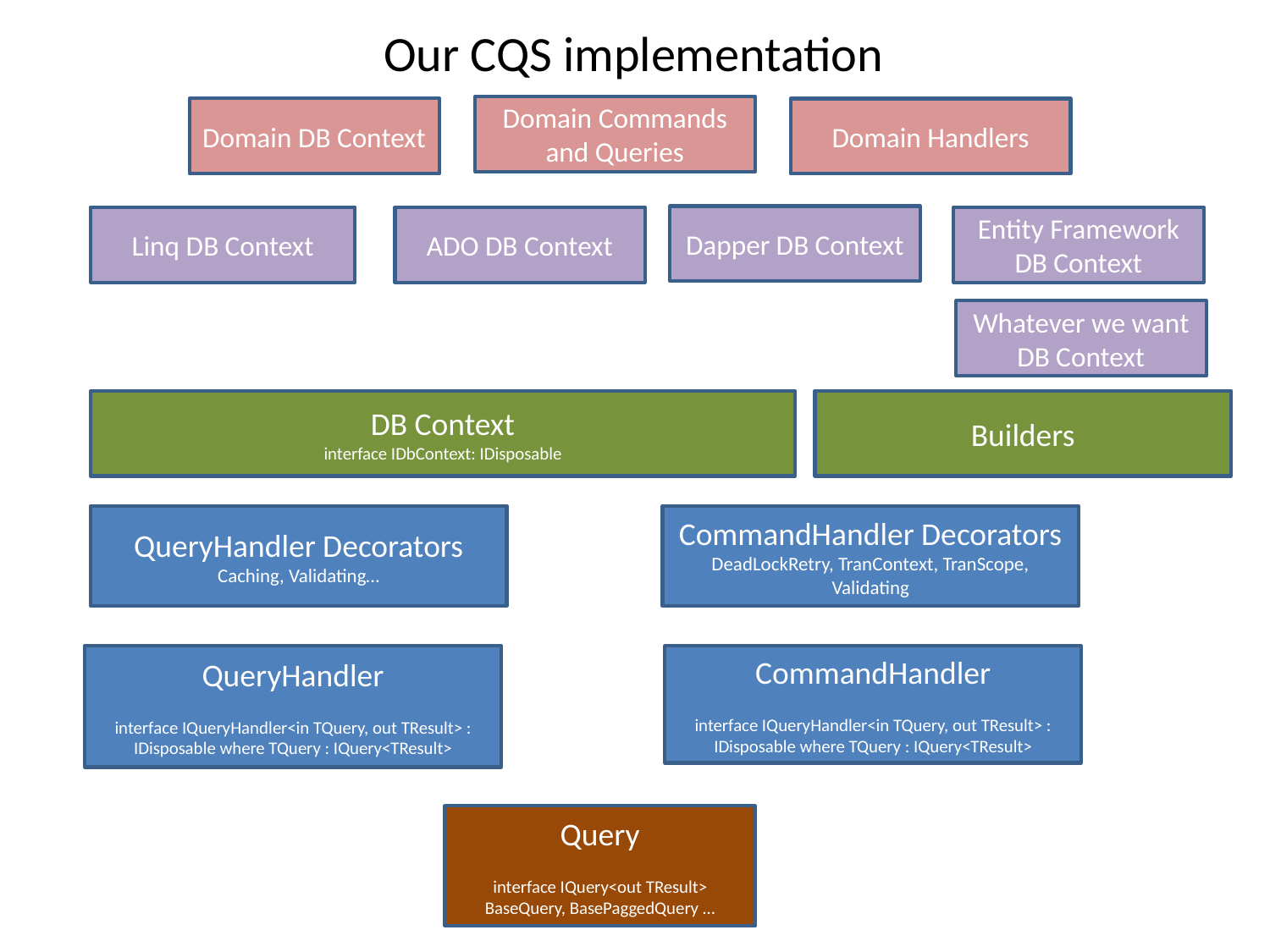

Our CQS implementation

Domain Commands and Queries
Domain DB Context
Domain Handlers
Dapper DB Context
Entity Framework DB Context
Linq DB Context
ADO DB Context
Whatever we want DB Context
DB Context
interface IDbContext: IDisposable
Builders
QueryHandler Decorators
Caching, Validating…
CommandHandler Decorators
DeadLockRetry, TranContext, TranScope, Validating
CommandHandler

interface IQueryHandler<in TQuery, out TResult> : IDisposable where TQuery : IQuery<TResult>
QueryHandler

interface IQueryHandler<in TQuery, out TResult> : IDisposable where TQuery : IQuery<TResult>
Query

interface IQuery<out TResult>
BaseQuery, BasePaggedQuery …